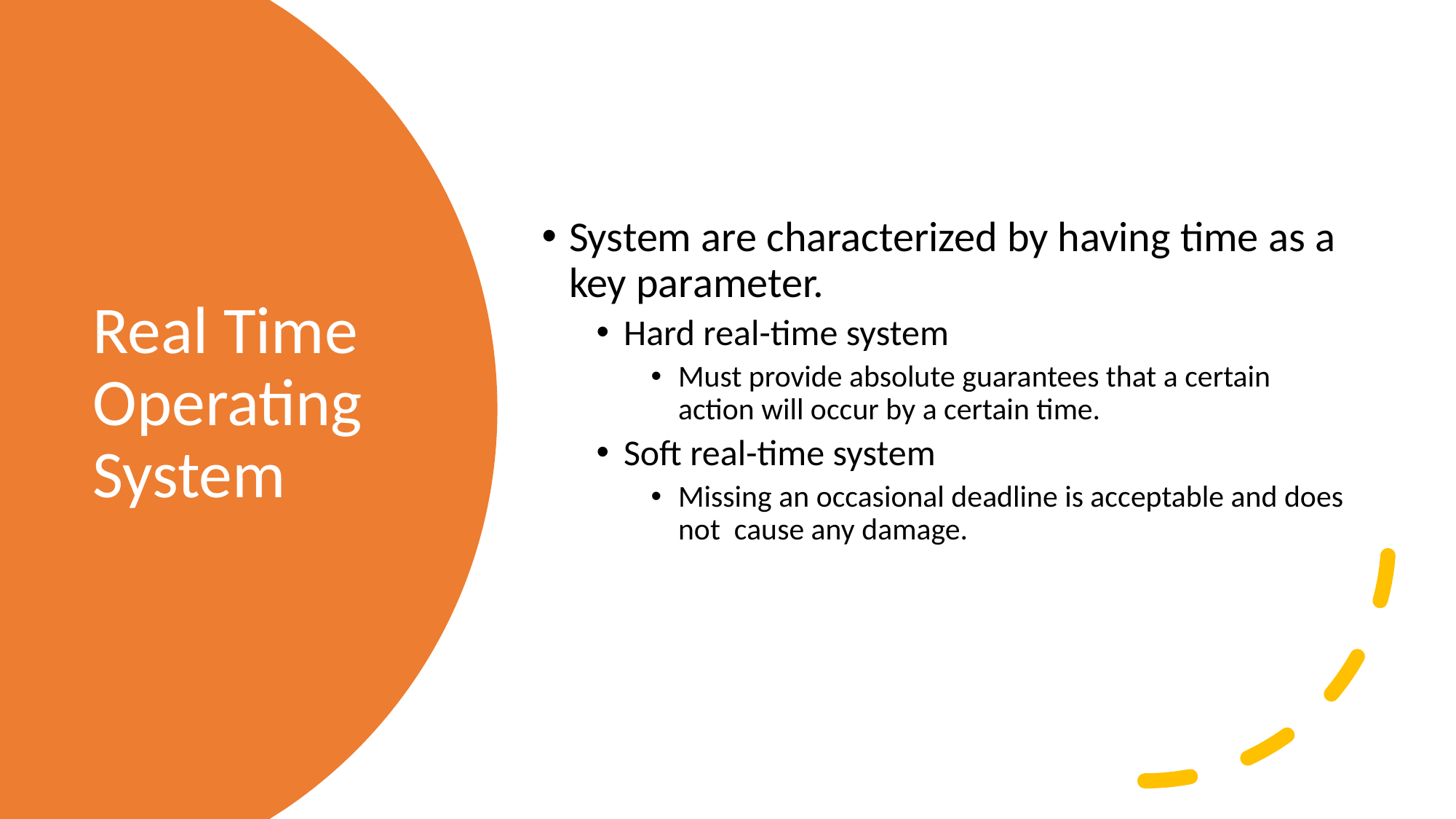

System are characterized by having time as a key parameter.
Hard real-time system
Must provide absolute guarantees that a certain action will occur by a certain time.
Soft real-time system
Missing an occasional deadline is acceptable and does not  cause any damage.

# Real Time Operating System